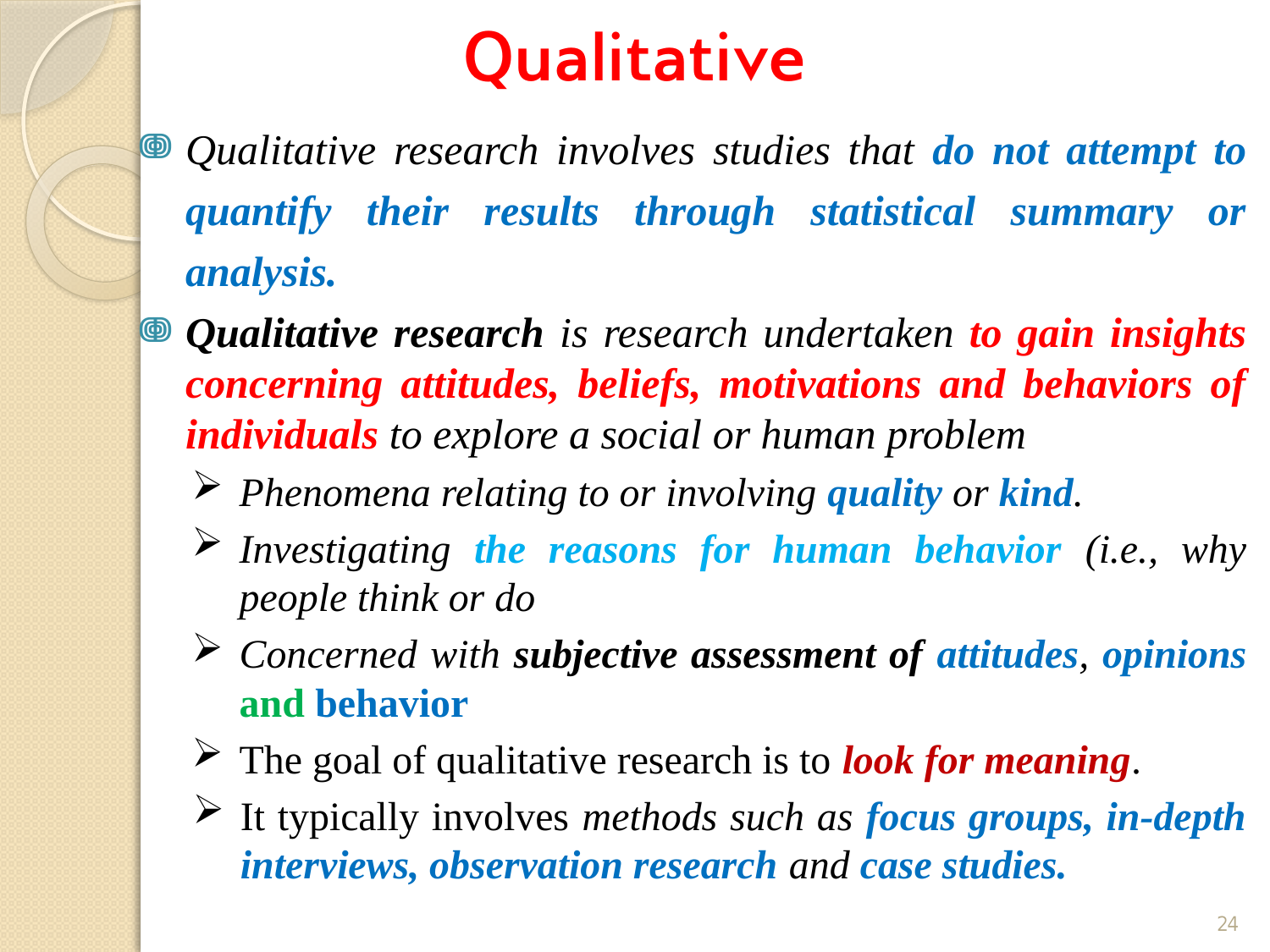

# Qualitative
Qualitative research involves studies that do not attempt to quantify their results through statistical summary or analysis.
Qualitative research is research undertaken to gain insights concerning attitudes, beliefs, motivations and behaviors of individuals to explore a social or human problem
Phenomena relating to or involving quality or kind.
Investigating the reasons for human behavior (i.e., why people think or do
Concerned with subjective assessment of attitudes, opinions and behavior
The goal of qualitative research is to look for meaning.
It typically involves methods such as focus groups, in-depth interviews, observation research and case studies.

24